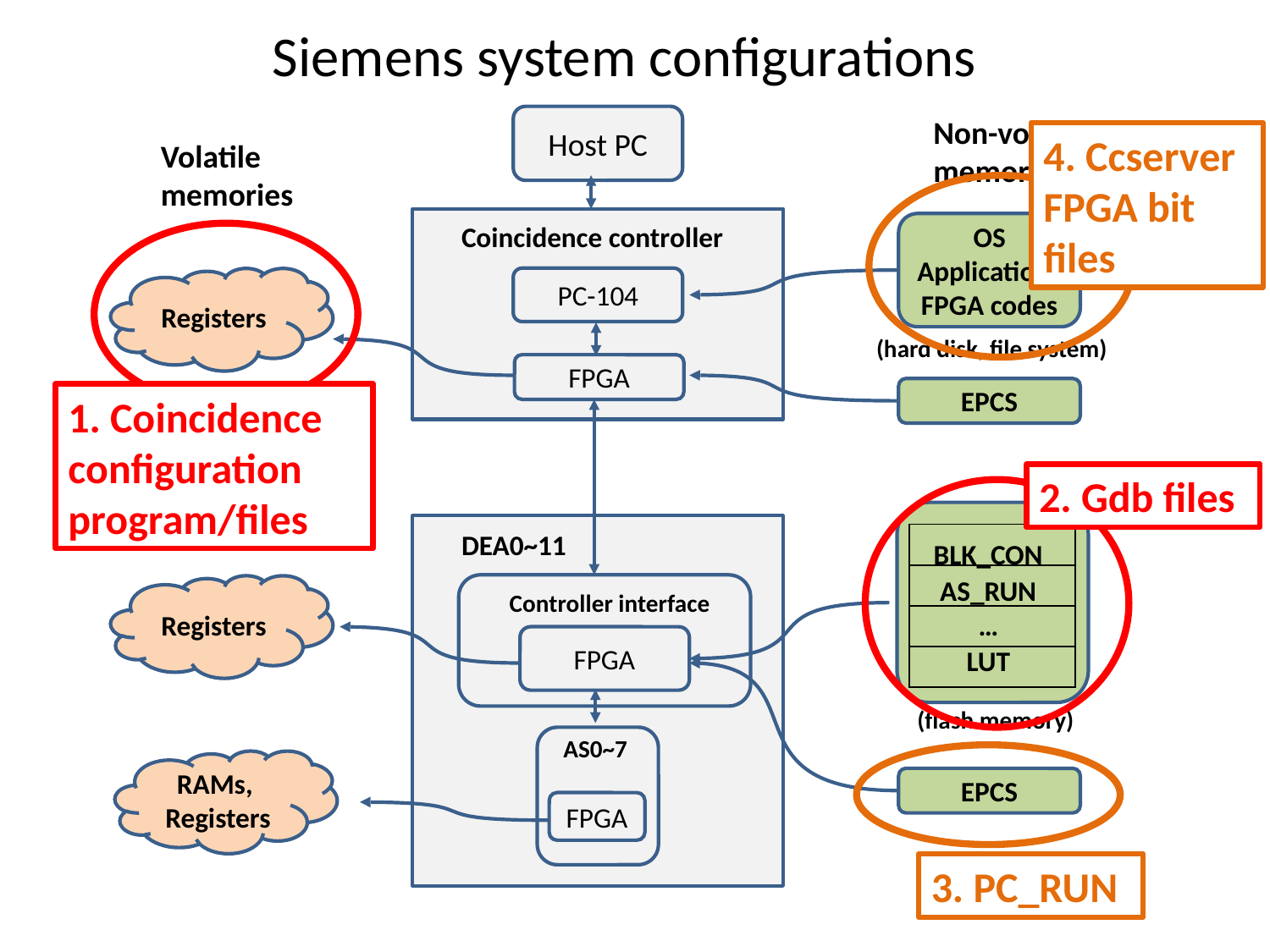

# Siemens system configurations

Host PC
Non-volatile memories
4. Ccserver
FPGA bit files
Volatile memories

Coincidence controller
OS
Applications
FPGA codes

Registers
PC-104
(hard disk, file system)
FPGA
EPCS
1. Coincidence configuration program/files
2. Gdb files

DEA0~11
|  |
| --- |
|  |
|  |
|  |
BLK_CON
AS_RUN
…
LUT

Registers
Controller interface
FPGA
(flash memory)

AS0~7

RAMs,
Registers
EPCS
FPGA
3. PC_RUN